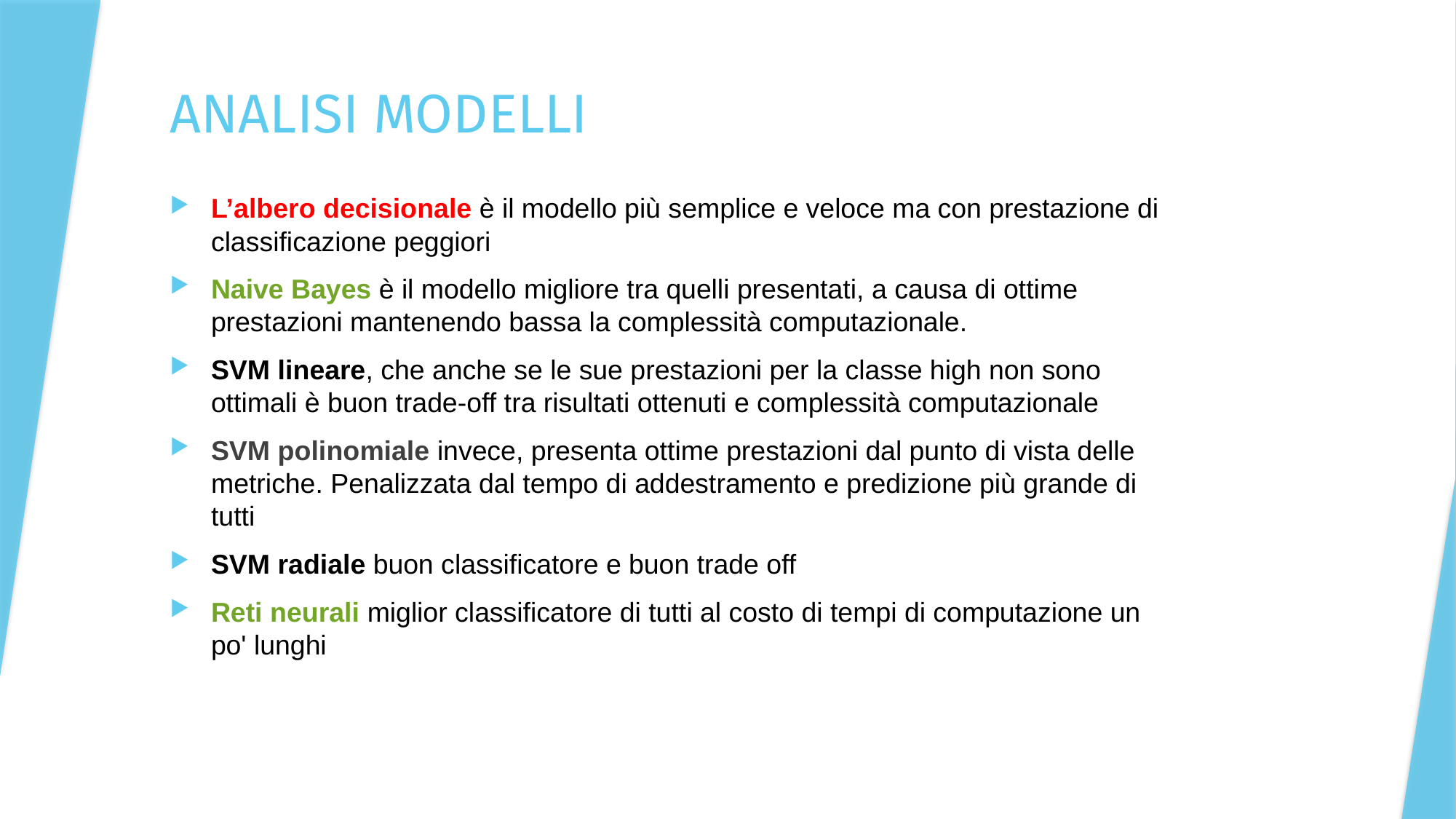

# ANALISI MODELLI
L’albero decisionale è il modello più semplice e veloce ma con prestazione di classificazione peggiori
Naive Bayes è il modello migliore tra quelli presentati, a causa di ottime prestazioni mantenendo bassa la complessità computazionale.
SVM lineare, che anche se le sue prestazioni per la classe high non sono ottimali è buon trade-off tra risultati ottenuti e complessità computazionale
SVM polinomiale invece, presenta ottime prestazioni dal punto di vista delle metriche. Penalizzata dal tempo di addestramento e predizione più grande di tutti
SVM radiale buon classificatore e buon trade off
Reti neurali miglior classificatore di tutti al costo di tempi di computazione un po' lunghi